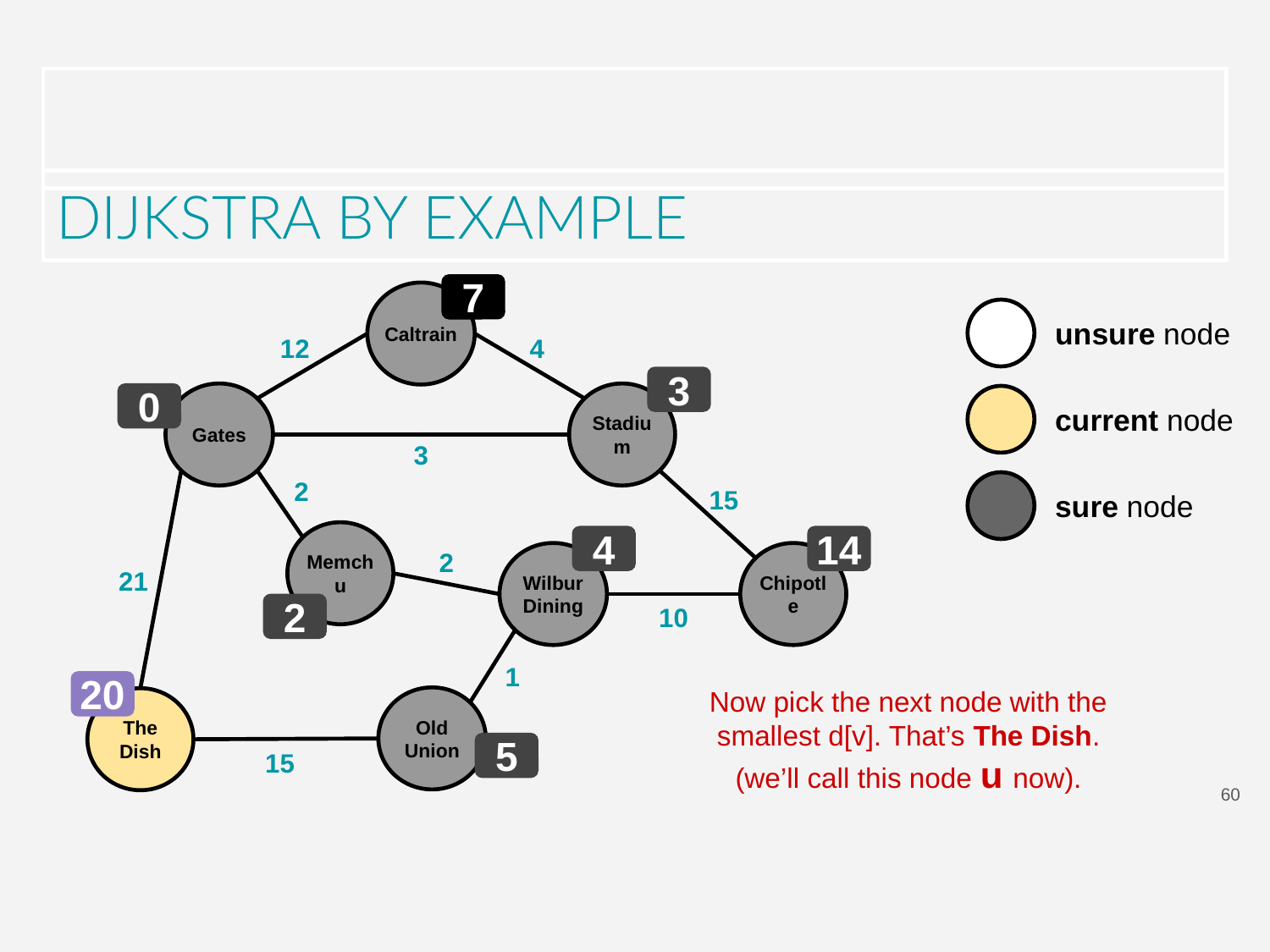

DIJKSTRA BY EXAMPLE
7
Caltrain
unsure node

12
4
3
current node
0
Gates
Stadium

3
2
sure node
15

Memchu
4
14
2
Wilbur Dining
Chipotle
21
10
2
1
20
Now pick the next node with the smallest d[v]. That’s The Dish.
(we’ll call this node u now).
Old Union
The Dish
5
15
60